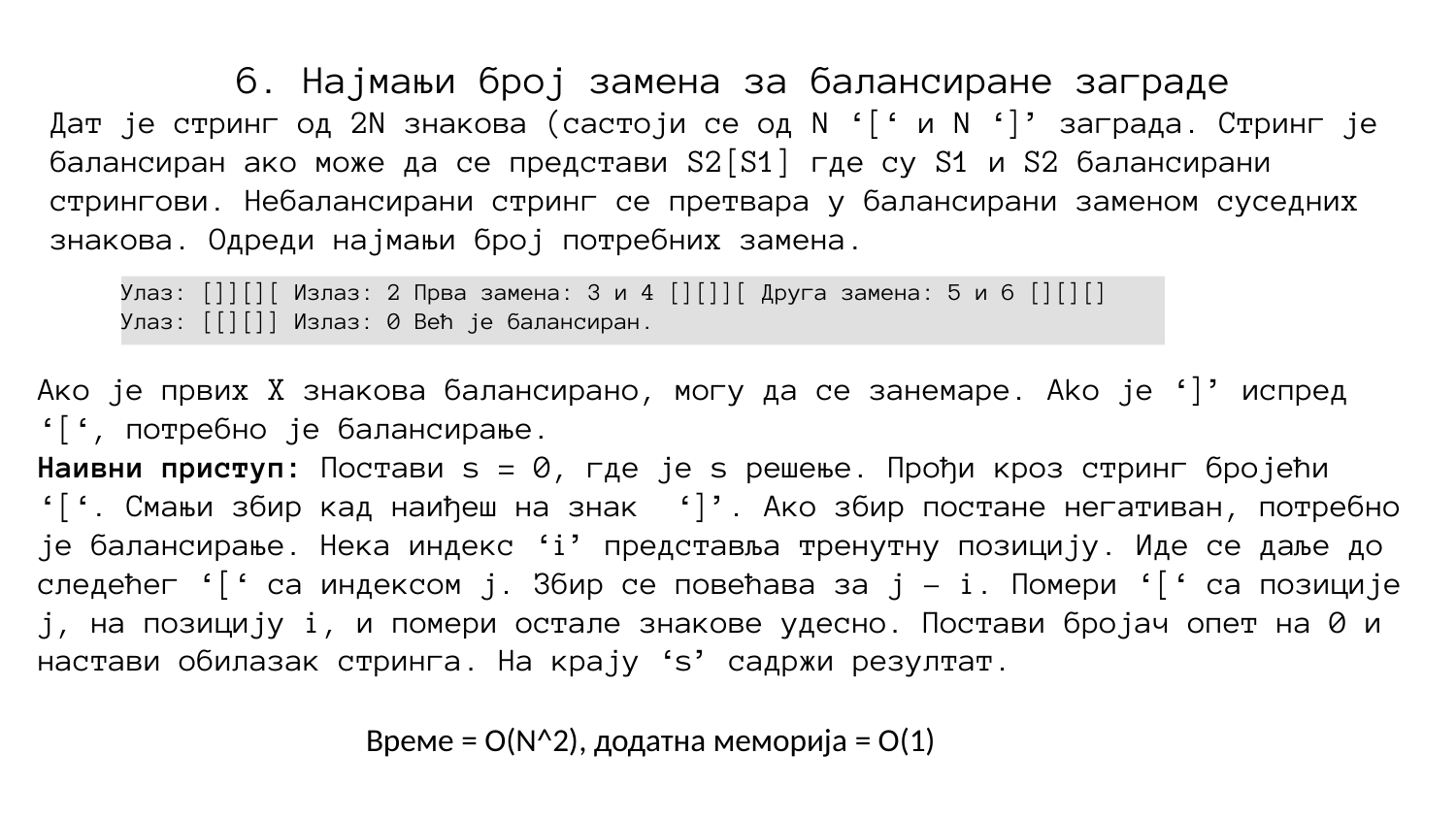

6. Најмањи број замена за балансиране заграде
Дат је стринг од 2N знакова (састоји се од N ‘[‘ и N ‘]’ заграда. Стринг је балансиран ако може да се представи S2[S1] где су S1 и S2 балансирани стрингови. Небалансирани стринг се претвара у балансирани заменом суседних знакова. Одреди најмањи број потребних замена.
Улаз: []][][ Излаз: 2 Прва замена: 3 и 4 [][]][ Друга замена: 5 и 6 [][][]
Улаз: [[][]] Излаз: 0 Већ је балансиран.
Ако је првих X знакова балансирано, могу да се занемаре. Ako је ‘]’ испред ‘[‘, потребно је балансирање.
Наивни приступ: Постави s = 0, где је s решење. Прођи кроз стринг бројећи ‘[‘. Смањи збир кад наиђеш на знак  ‘]’. Ако збир постане негативан, потребно је балансирање. Нека индекс ‘i’ представља тренутну позицију. Иде се даље до следећег ‘[‘ са индексом j. Збир се повећава за j – i. Помери ‘[‘ са позиције j, на позицију i, и помери остале знакове удесно. Постави бројач опет на 0 и настави обилазак стринга. На крају ‘s’ садржи резултат.
Време = O(N^2), додатна меморија = O(1)